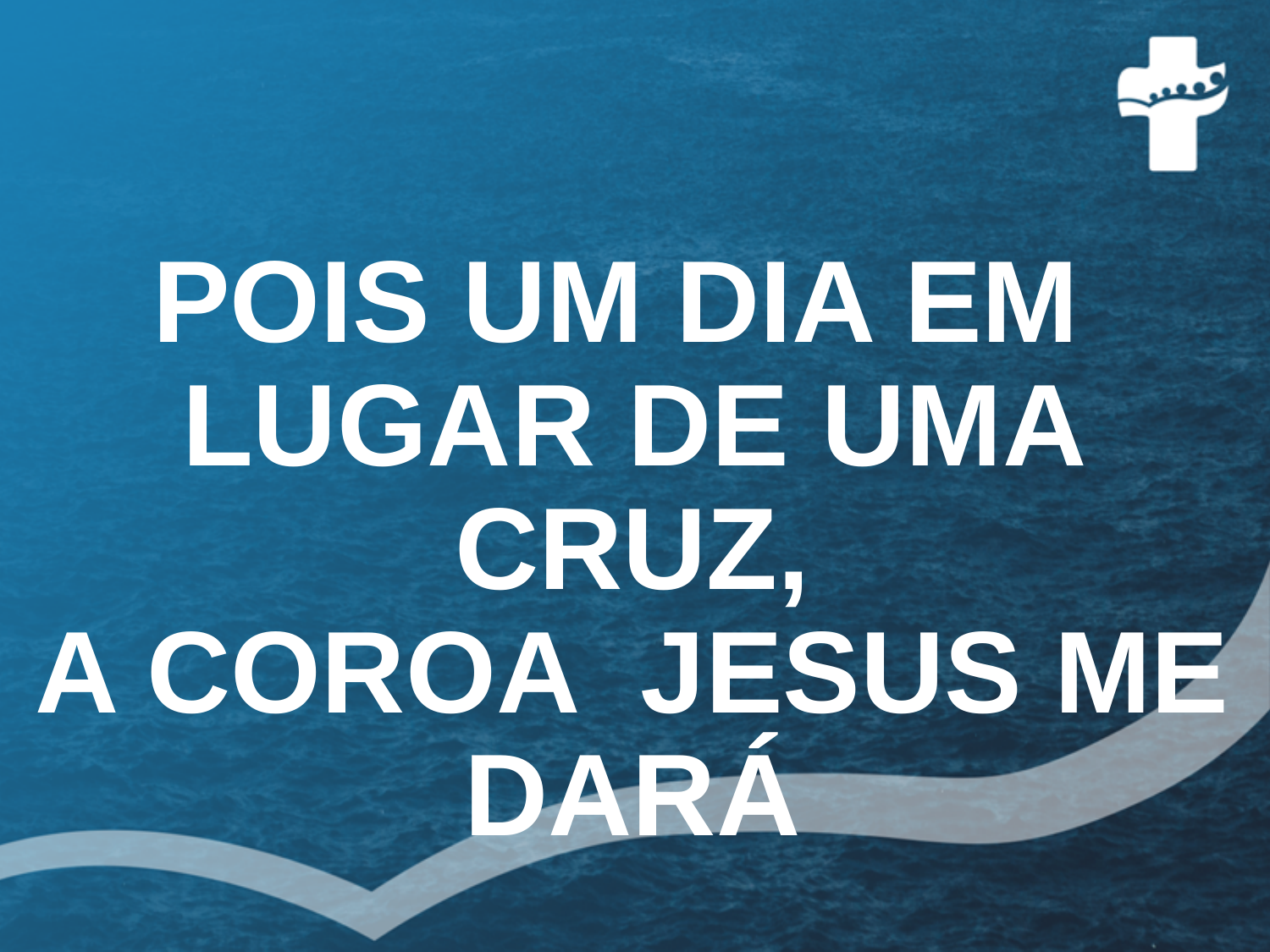

POIS UM DIA EM
LUGAR DE UMA CRUZ,
A COROA  JESUS ME DARÁ